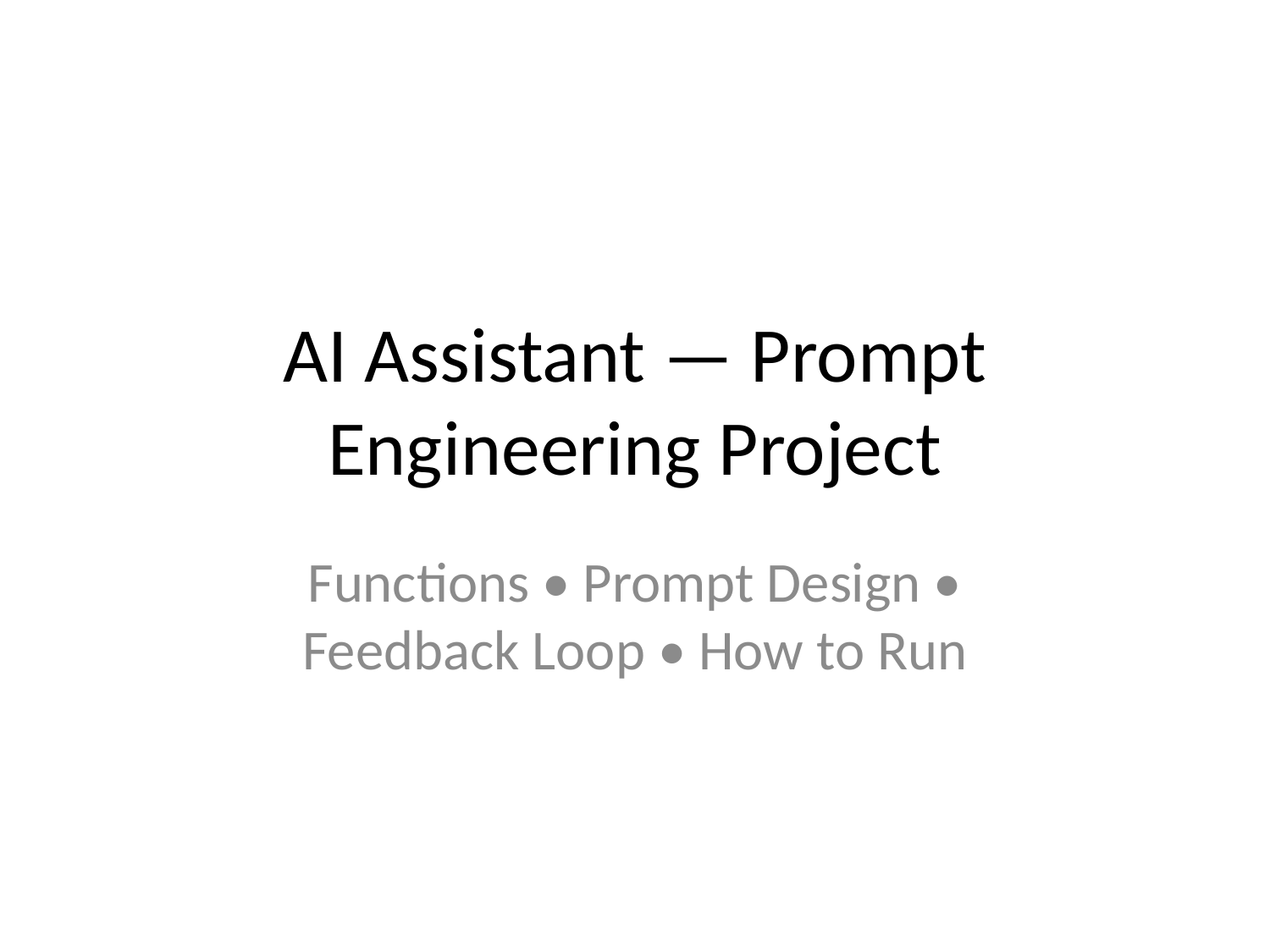

# AI Assistant — Prompt Engineering Project
Functions • Prompt Design • Feedback Loop • How to Run